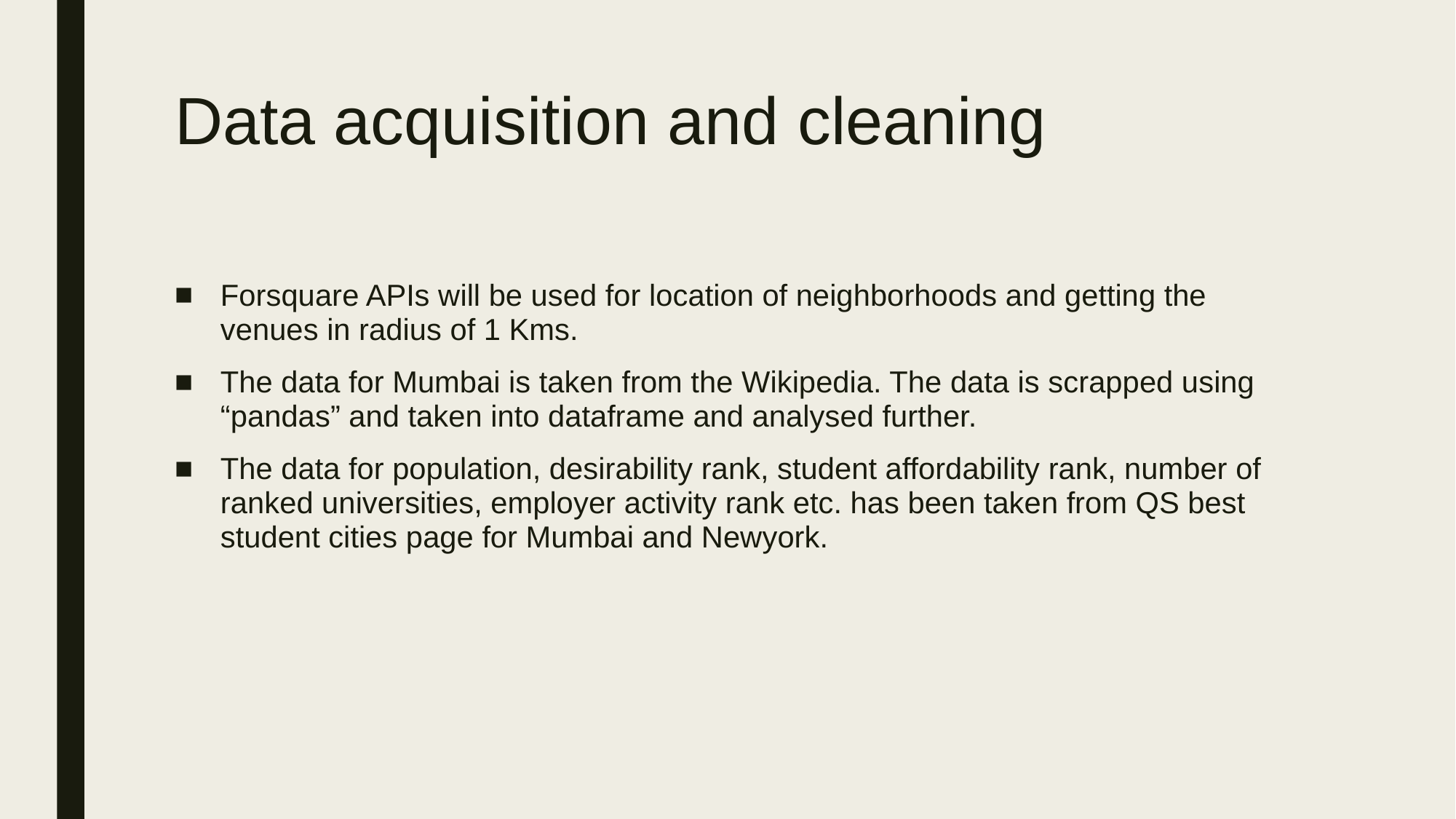

# Data acquisition and cleaning
Forsquare APIs will be used for location of neighborhoods and getting the venues in radius of 1 Kms.
The data for Mumbai is taken from the Wikipedia. The data is scrapped using “pandas” and taken into dataframe and analysed further.
The data for population, desirability rank, student affordability rank, number of ranked universities, employer activity rank etc. has been taken from QS best student cities page for Mumbai and Newyork.